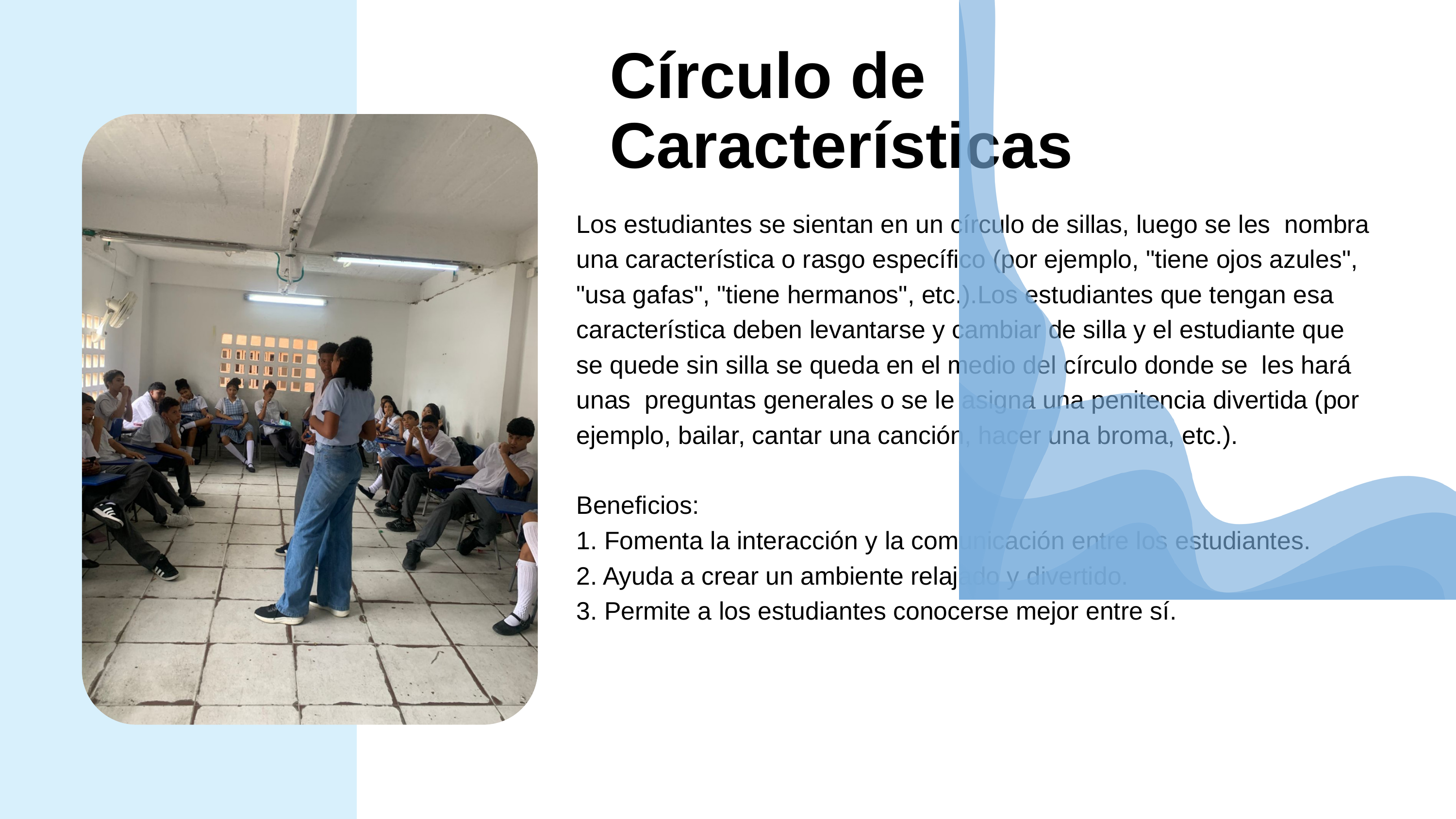

Círculo de Características

Los estudiantes se sientan en un círculo de sillas, luego se les  nombra una característica o rasgo específico (por ejemplo, "tiene ojos azules", "usa gafas", "tiene hermanos", etc.).Los estudiantes que tengan esa característica deben levantarse y cambiar de silla y el estudiante que se quede sin silla se queda en el medio del círculo donde se  les hará unas  preguntas generales o se le asigna una penitencia divertida (por ejemplo, bailar, cantar una canción, hacer una broma, etc.).

Beneficios:
1. Fomenta la interacción y la comunicación entre los estudiantes.
2. Ayuda a crear un ambiente relajado y divertido.
3. Permite a los estudiantes conocerse mejor entre sí.